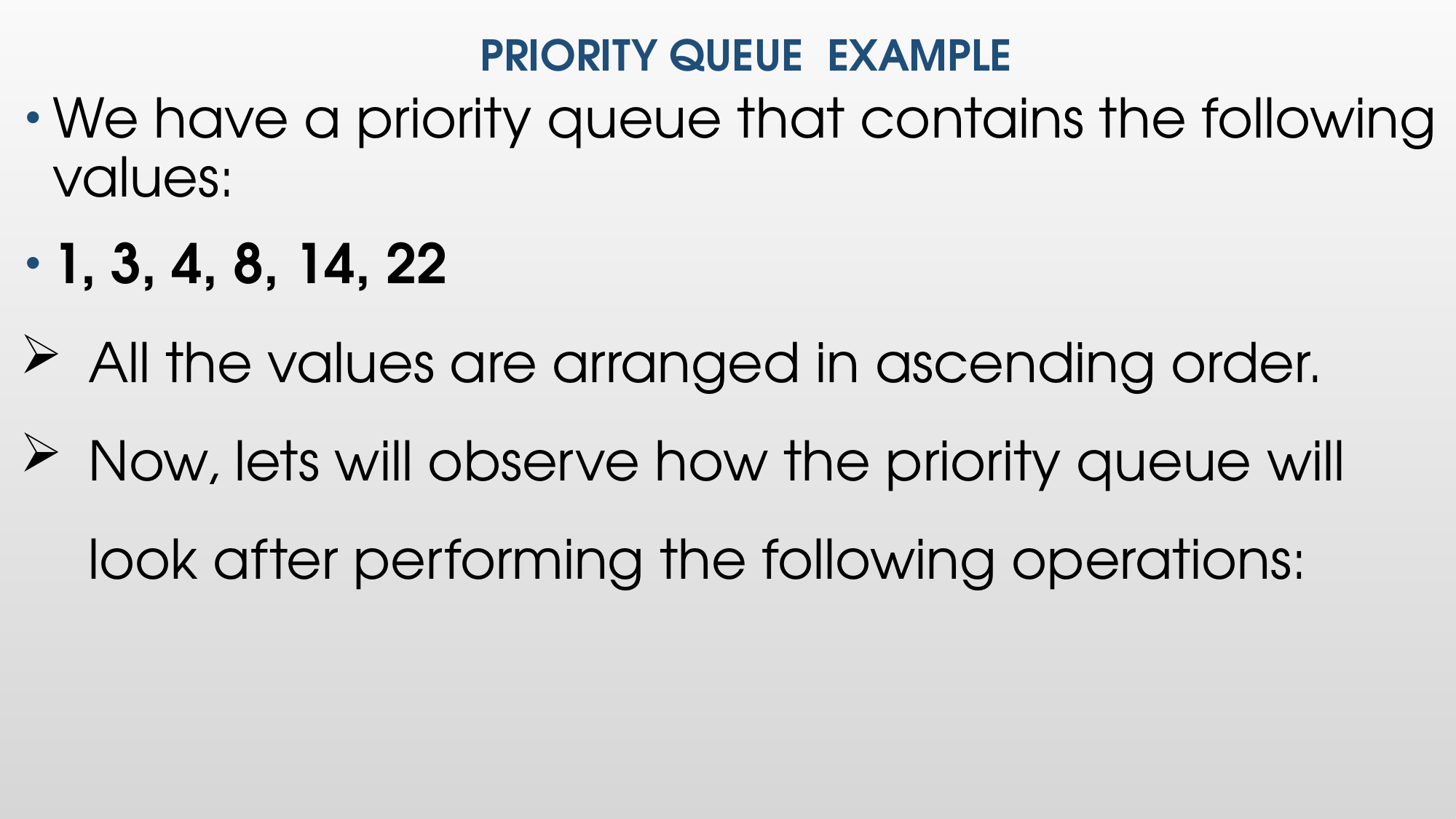

# priority queue  example
We have a priority queue that contains the following values:
1, 3, 4, 8, 14, 22
All the values are arranged in ascending order.
Now, lets will observe how the priority queue will look after performing the following operations: